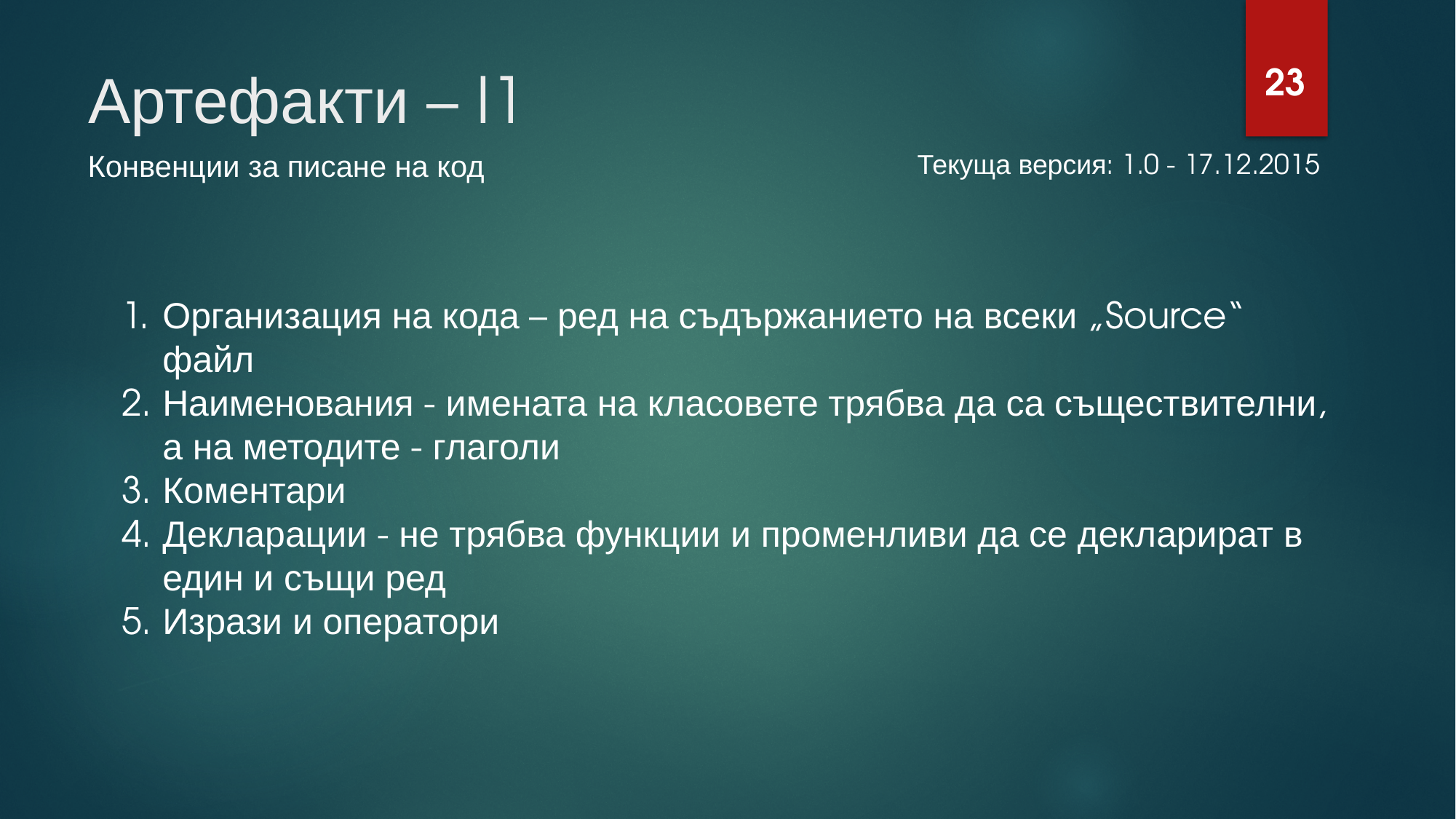

# Артефакти – I1
23
Конвенции за писане на код

Текуща версия: 1.0 - 17.12.2015
Организация на кода – ред на съдържанието на всеки „Source“ файл
Наименования - имената на класовете трябва да са съществителни, а на методите - глаголи
Коментари
Декларации - не трябва функции и променливи да се декларират в един и същи ред
Изрази и оператори